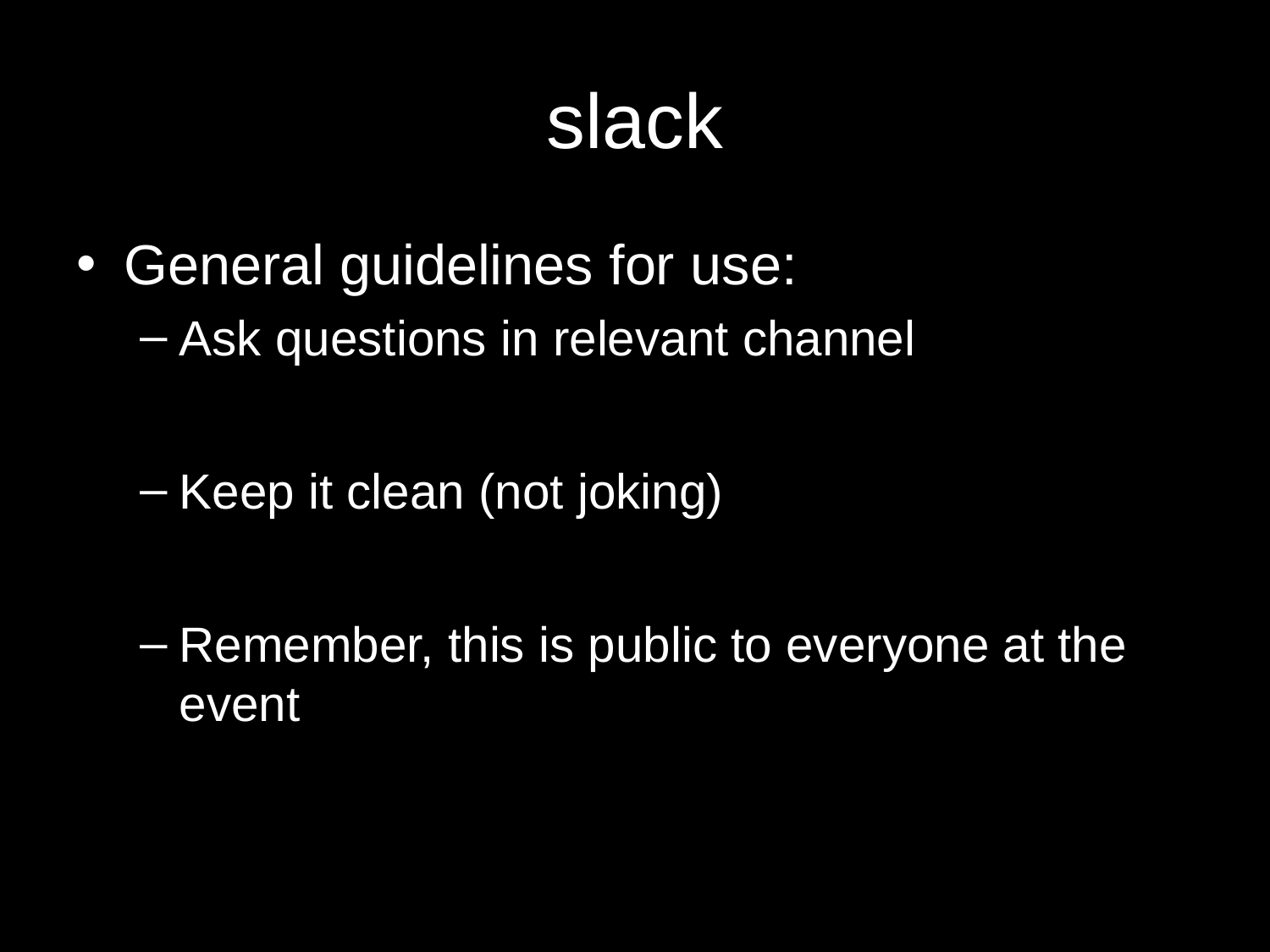

# slack
General guidelines for use:
Ask questions in relevant channel

Keep it clean (not joking)

Remember, this is public to everyone at the event